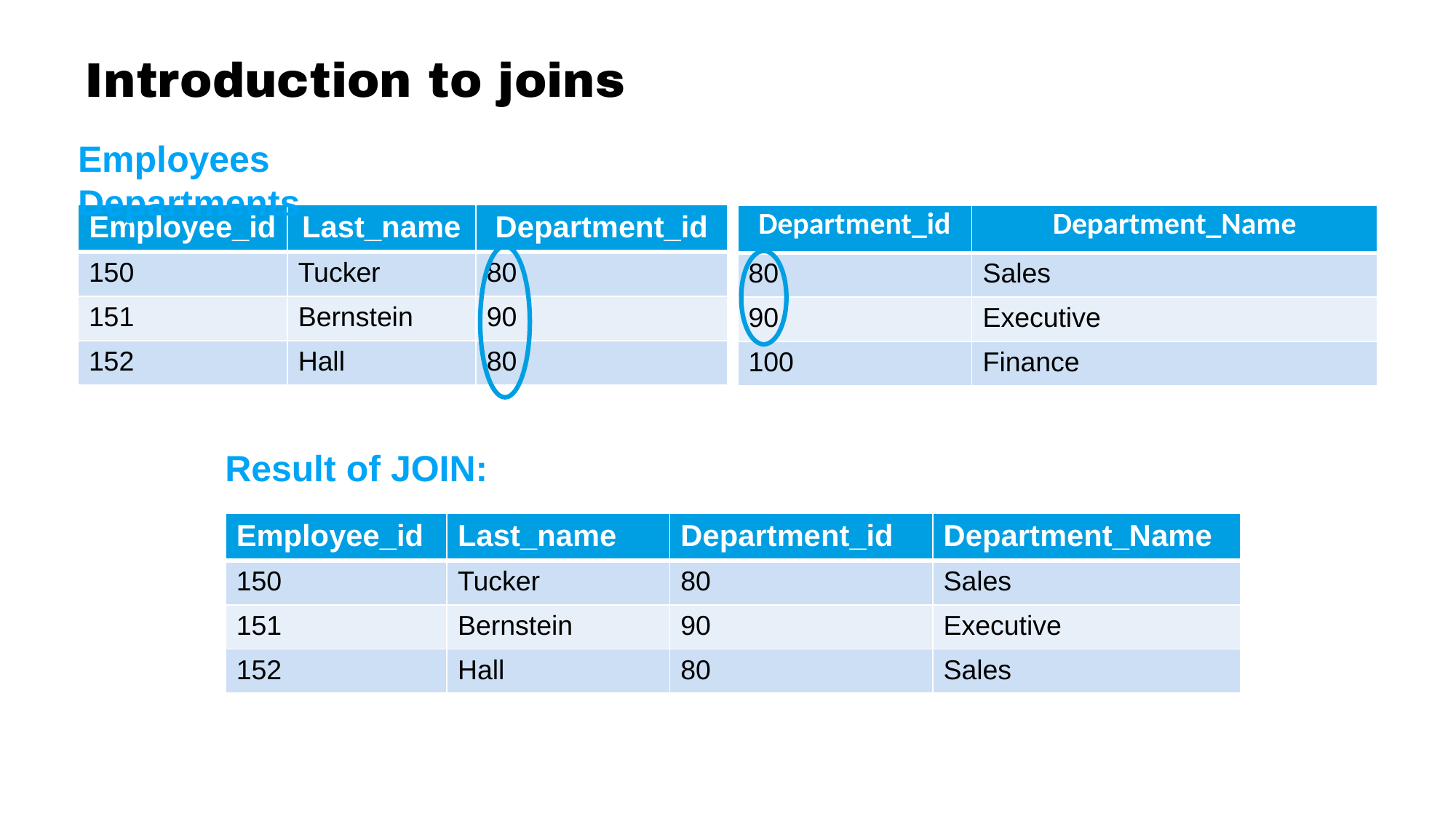

Introduction to joins
Employees									Departments

| Employee\_id | Last\_name | Department\_id |
| --- | --- | --- |
| 150 | Tucker | 80 |
| 151 | Bernstein | 90 |
| 152 | Hall | 80 |
| Department\_id | Department\_Name |
| --- | --- |
| 80 | Sales |
| 90 | Executive |
| 100 | Finance |

Result of JOIN:
| Employee\_id | Last\_name | Department\_id | Department\_Name |
| --- | --- | --- | --- |
| 150 | Tucker | 80 | Sales |
| 151 | Bernstein | 90 | Executive |
| 152 | Hall | 80 | Sales |